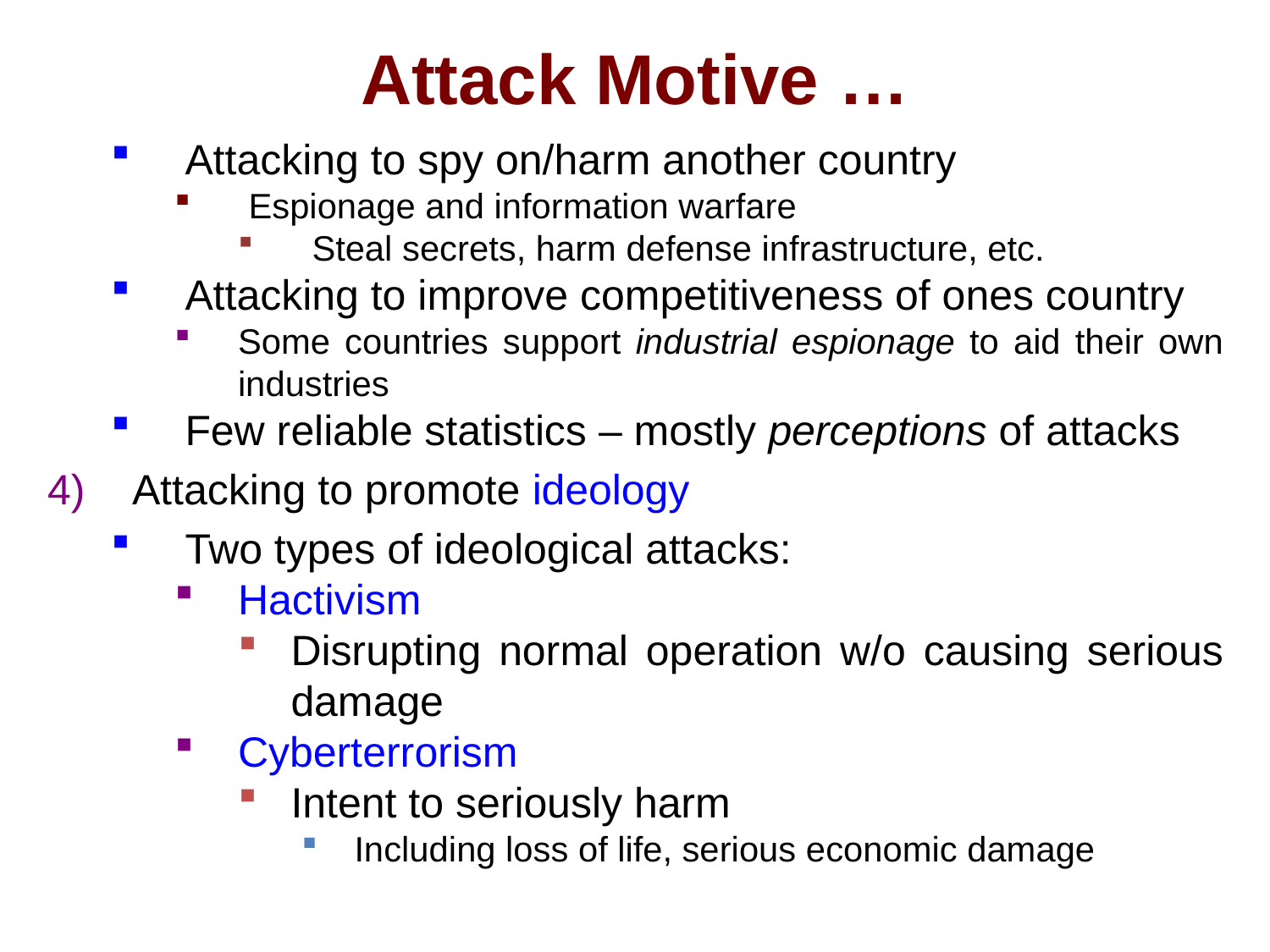

# Attack Motive …
Attacking to spy on/harm another country
Espionage and information warfare
Steal secrets, harm defense infrastructure, etc.
Attacking to improve competitiveness of ones country
Some countries support industrial espionage to aid their own industries
Few reliable statistics – mostly perceptions of attacks
Attacking to promote ideology
Two types of ideological attacks:
Hactivism
Disrupting normal operation w/o causing serious damage
Cyberterrorism
Intent to seriously harm
Including loss of life, serious economic damage